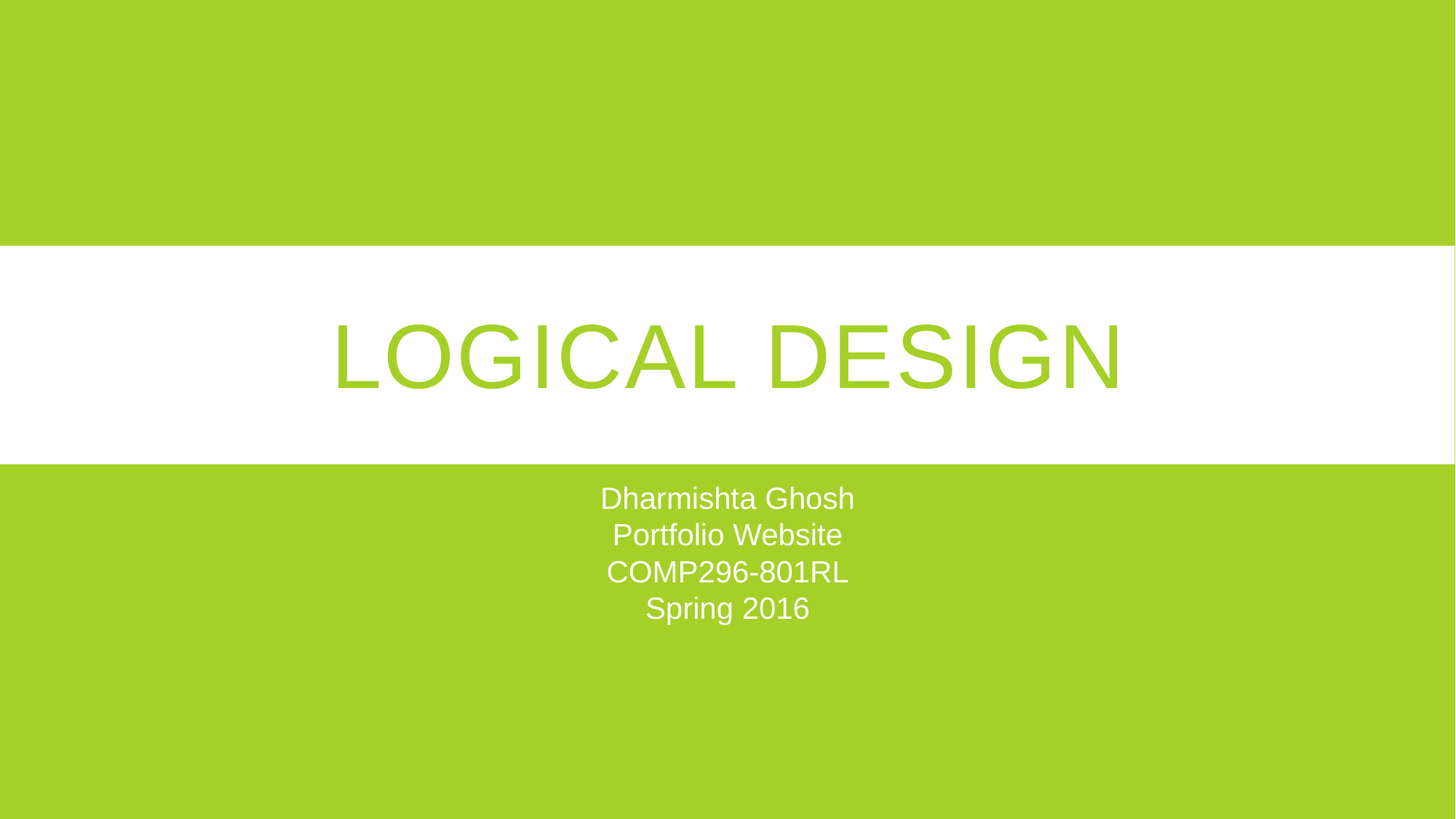

# Logical Design
Dharmishta Ghosh
Portfolio Website
COMP296-801RL
Spring 2016